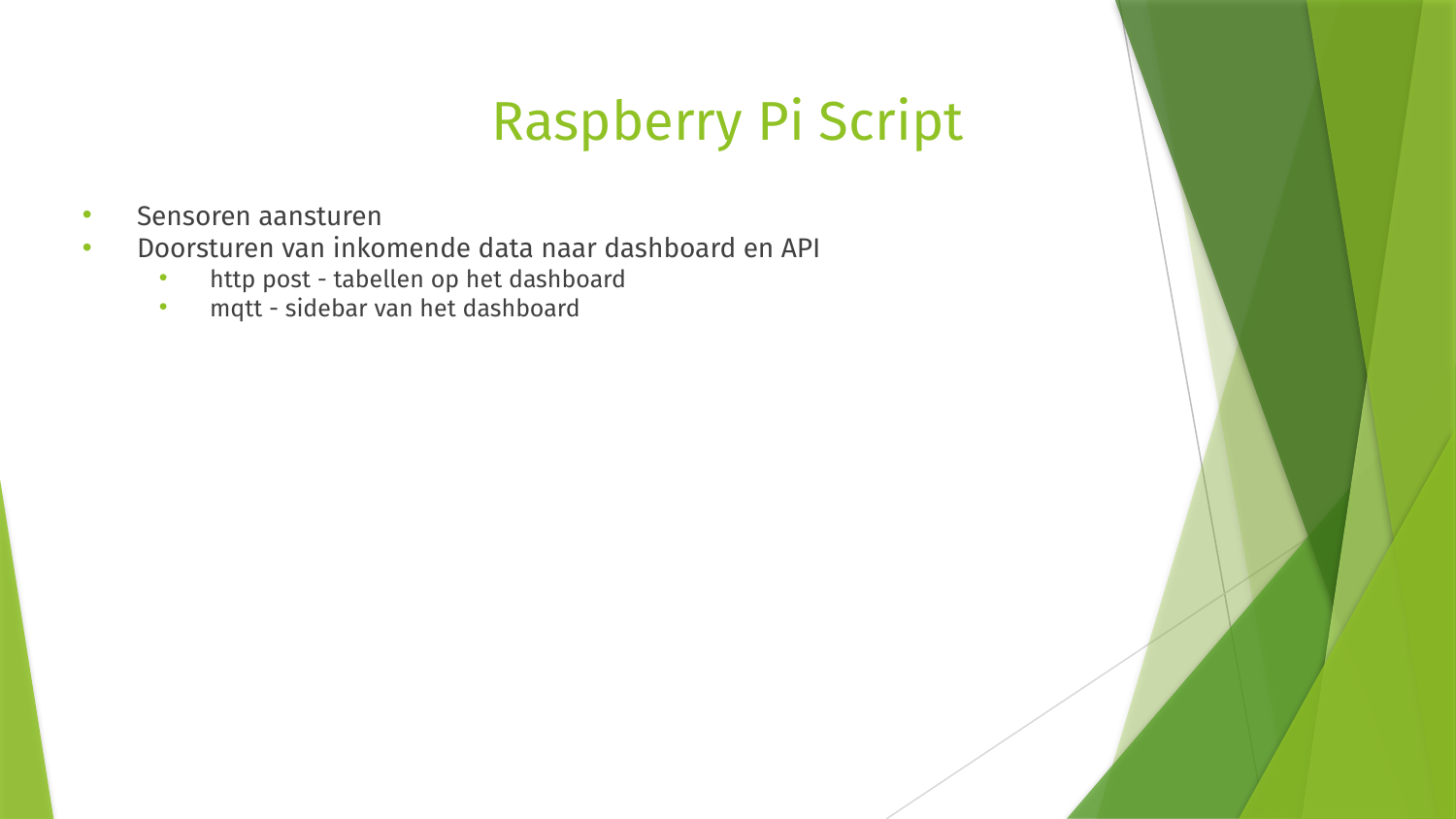

# Raspberry Pi Script
Sensoren aansturen
Doorsturen van inkomende data naar dashboard en API
http post - tabellen op het dashboard
mqtt - sidebar van het dashboard